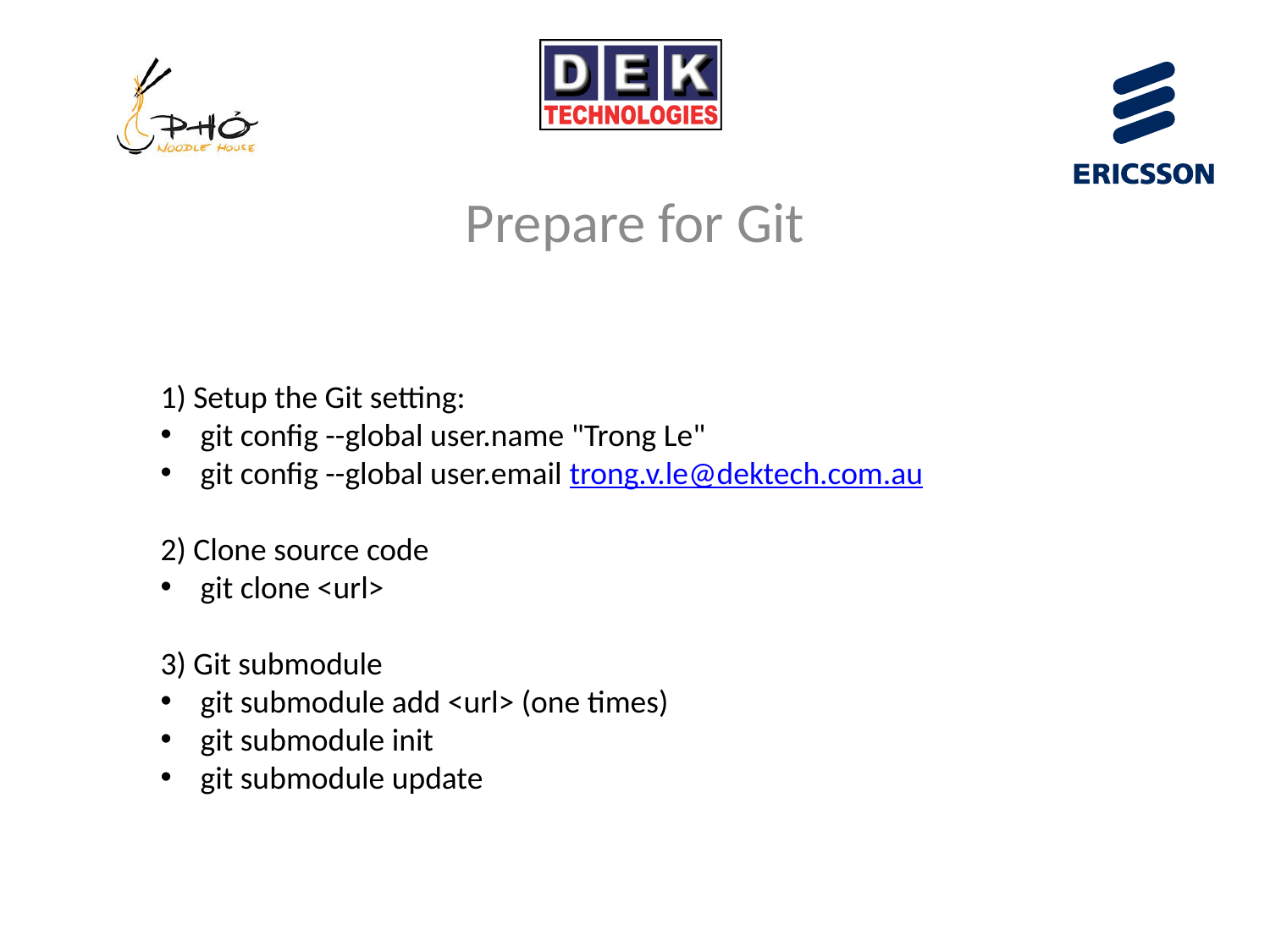

Prepare for Git
1) Setup the Git setting:
git config --global user.name "Trong Le"
git config --global user.email trong.v.le@dektech.com.au

2) Clone source code
git clone <url>

3) Git submodule
git submodule add <url> (one times)
git submodule init
git submodule update